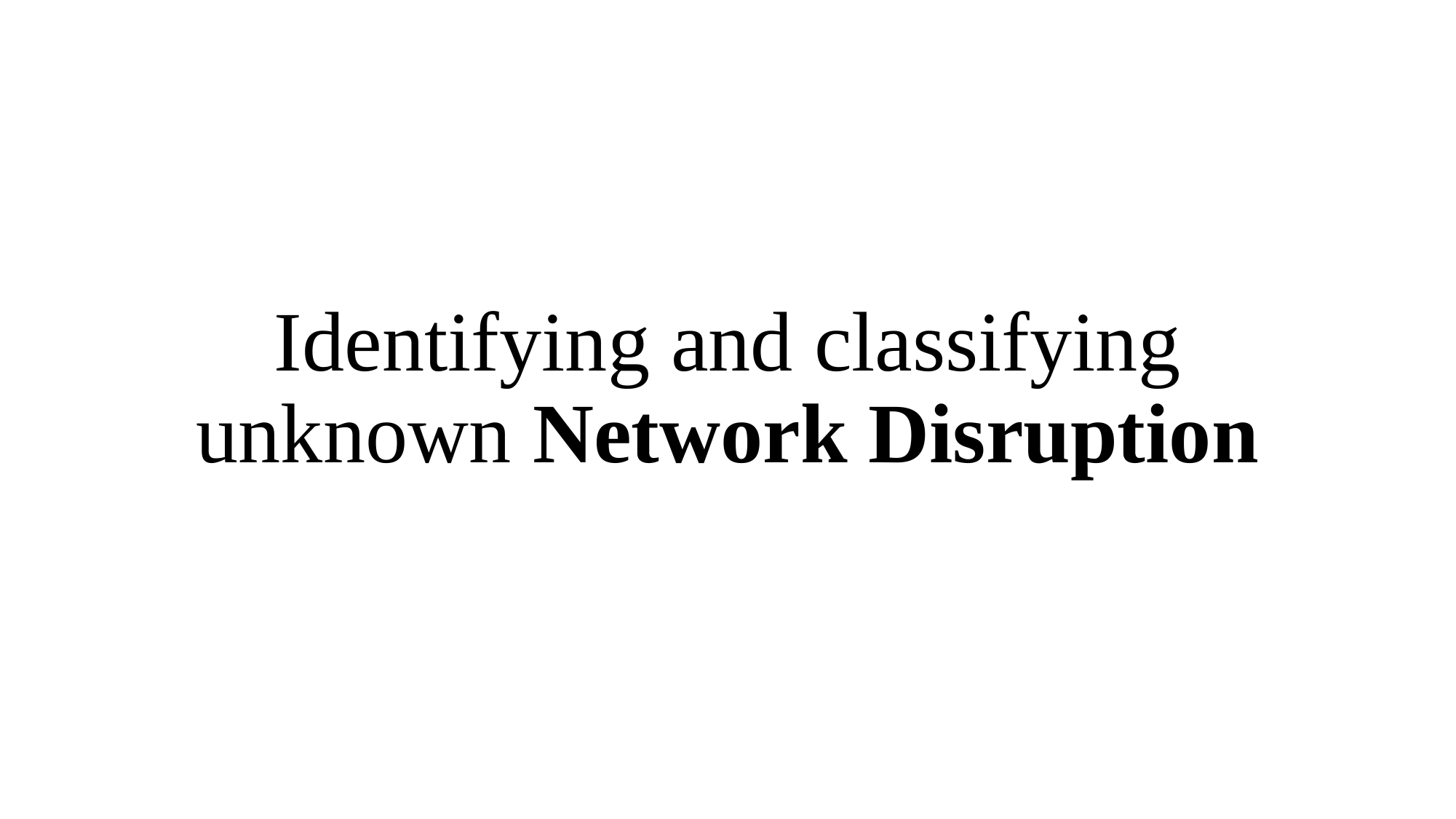

# Identifying and classifying unknown Network Disruption